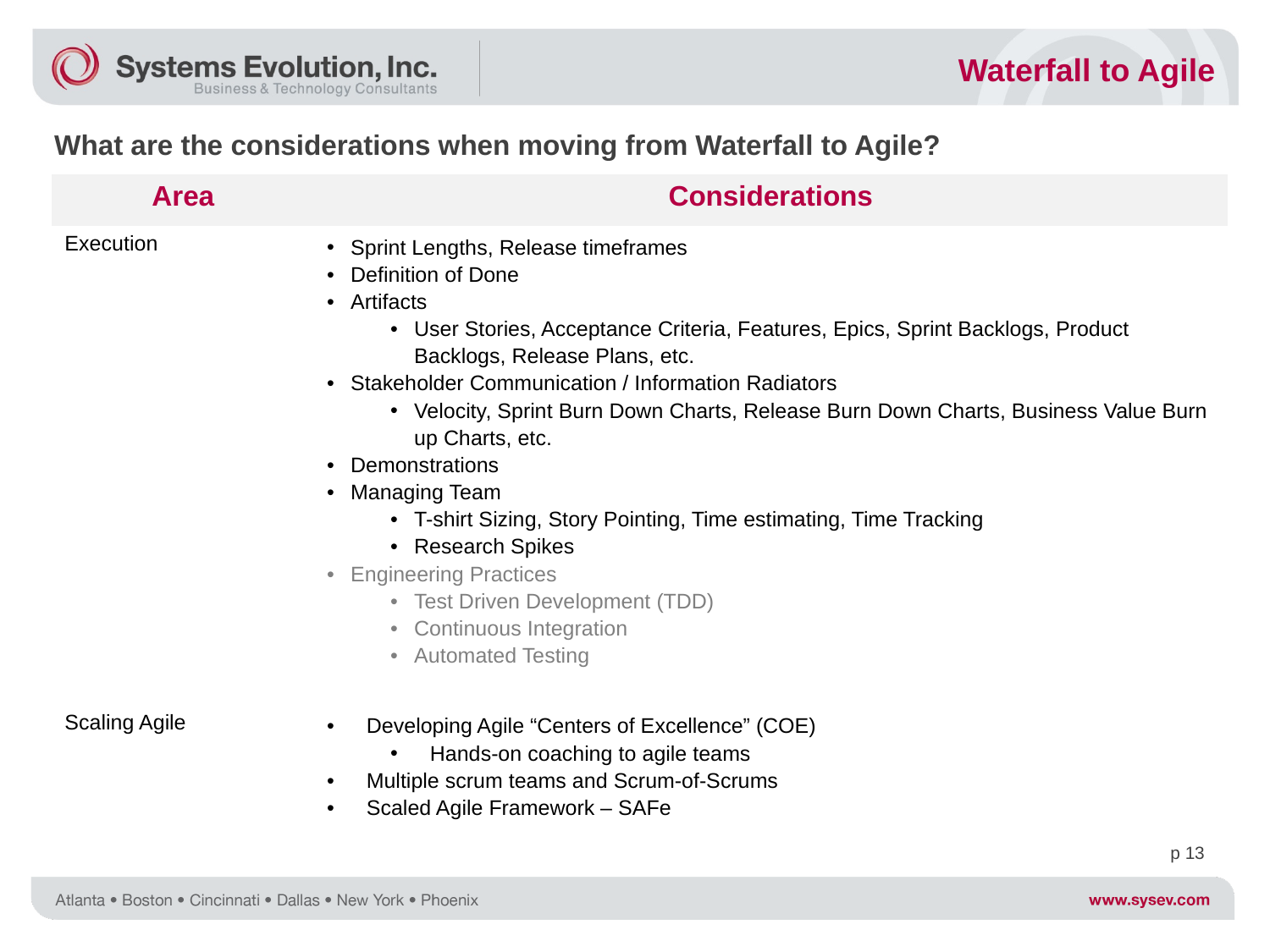

Waterfall to Agile
What are the considerations when moving from Waterfall to Agile?
| Area | Considerations |
| --- | --- |
| Execution | Sprint Lengths, Release timeframes Definition of Done Artifacts User Stories, Acceptance Criteria, Features, Epics, Sprint Backlogs, Product Backlogs, Release Plans, etc. Stakeholder Communication / Information Radiators Velocity, Sprint Burn Down Charts, Release Burn Down Charts, Business Value Burn up Charts, etc. Demonstrations Managing Team T-shirt Sizing, Story Pointing, Time estimating, Time Tracking Research Spikes Engineering Practices Test Driven Development (TDD) Continuous Integration Automated Testing |
| Scaling Agile | Developing Agile “Centers of Excellence” (COE) Hands-on coaching to agile teams Multiple scrum teams and Scrum-of-Scrums Scaled Agile Framework – SAFe |
p 13